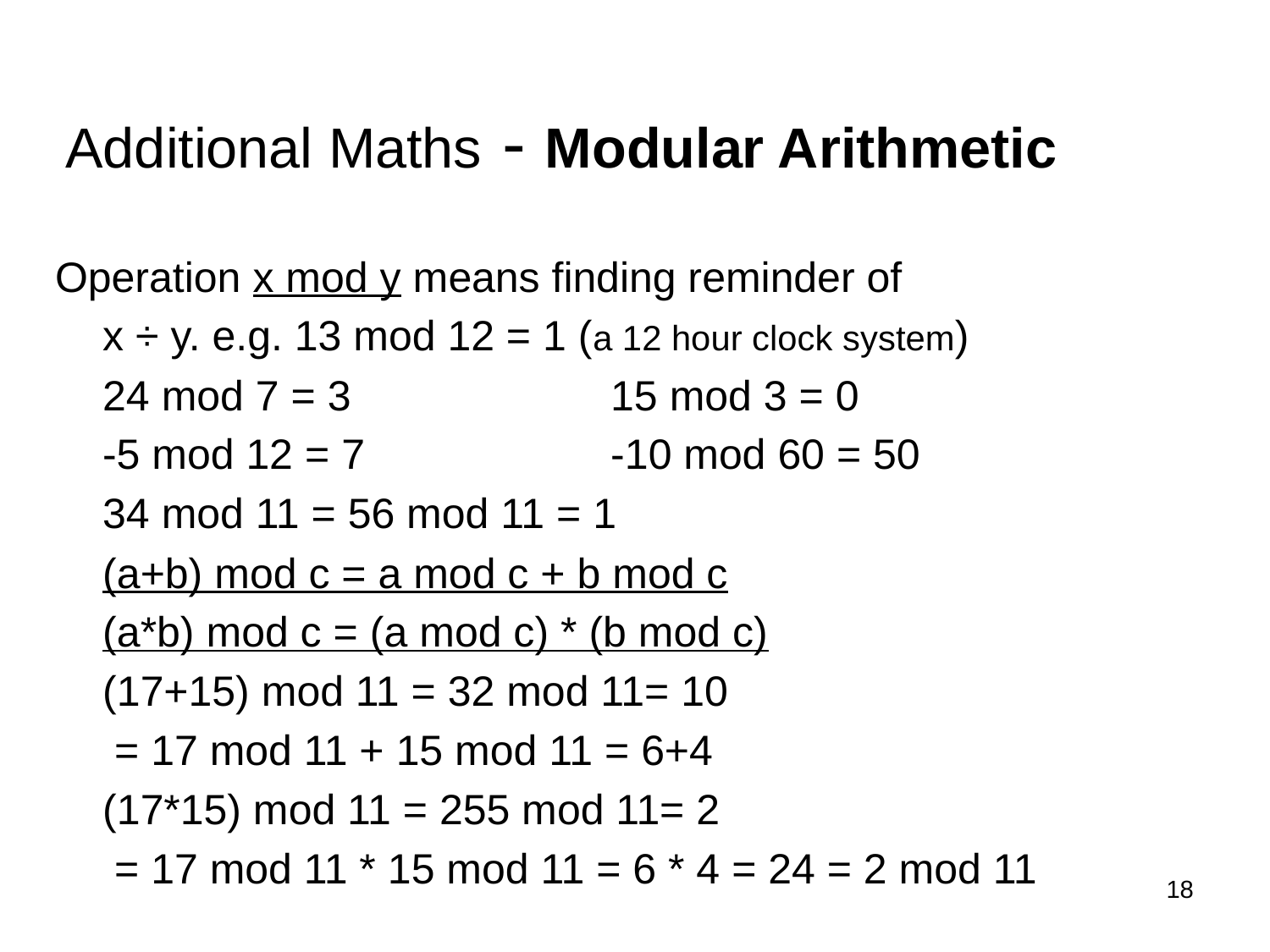

# Additional Maths - Modular Arithmetic
Operation x mod y means finding reminder of
	x ÷ y. e.g. 13 mod 12 = 1 (a 12 hour clock system)
	24 mod 7 = 3 		15 mod 3 = 0
    -5 mod 12 = 7		-10 mod 60 = 50
	34 mod 11 = 56 mod 11 = 1
	(a+b) mod c = a mod c + b mod c
	(a*b) mod c = (a mod c) * (b mod c)
	(17+15) mod 11 = 32 mod 11= 10
	 = 17 mod 11 + 15 mod 11 = 6+4
	(17*15) mod 11 = 255 mod 11= 2
	 = 17 mod 11 * 15 mod 11 = 6 * 4 = 24 = 2 mod 11
18